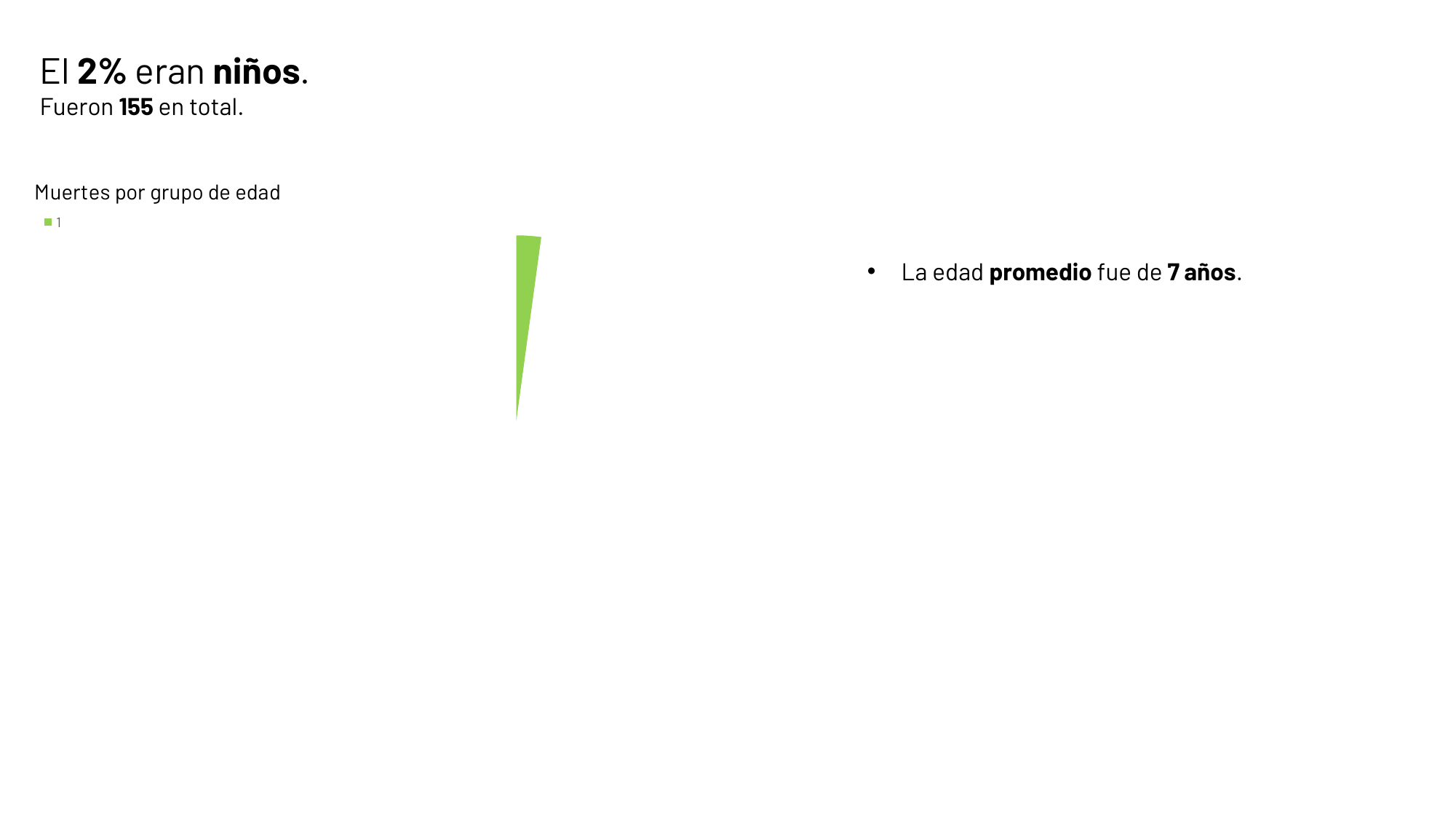

El 2% eran niños.
Fueron 155 en total.

### Chart: Muertes por grupo de edad

| Category |  |
|---|---|
| 1 | 155.0 |
| 2 | 363.0 |
| 3 | 6502.0 |
| Unknown | 207.0 |
La edad promedio fue de 7 años.